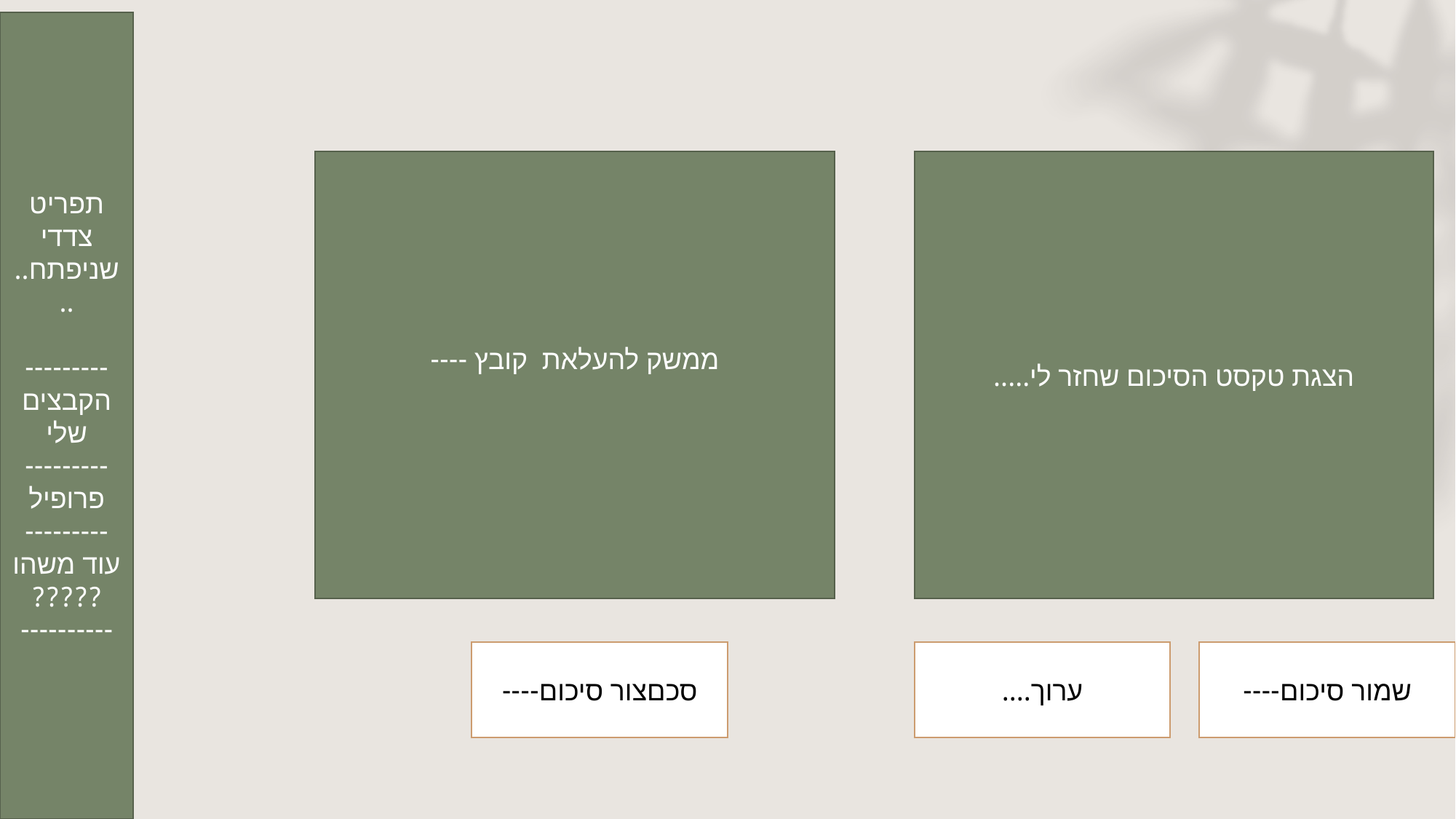

תפריט צדדי שניפתח....
---------
הקבצים שלי
---------
פרופיל
---------
עוד משהו ?????
----------
ממשק להעלאת  קובץ ----

הצגת טקסט הסיכום שחזר לי.....
סכםצור סיכום----
ערוך....
שמור סיכום----